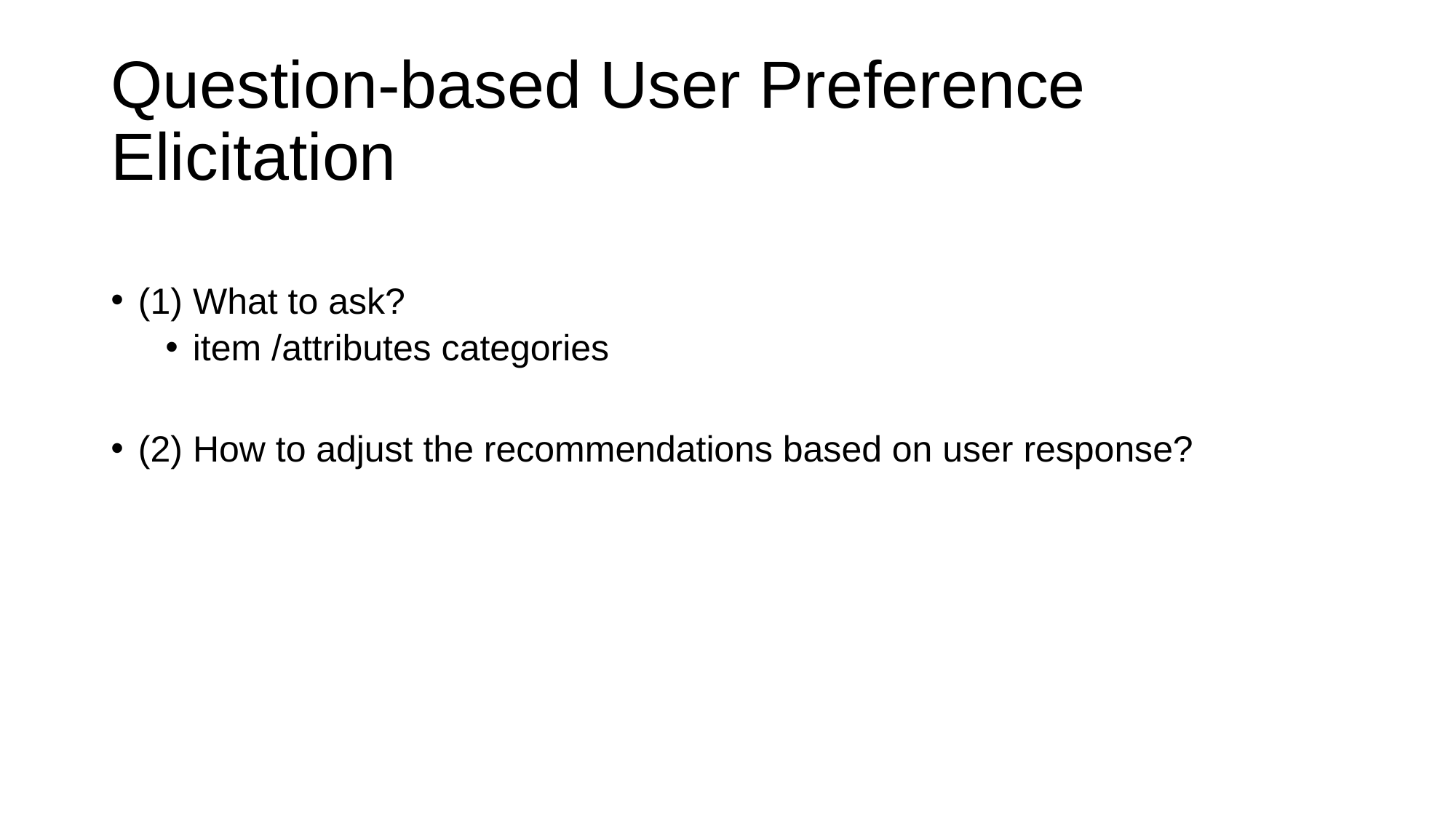

# Question-based User Preference Elicitation

(1) What to ask?
item /attributes categories

(2) How to adjust the recommendations based on user response?